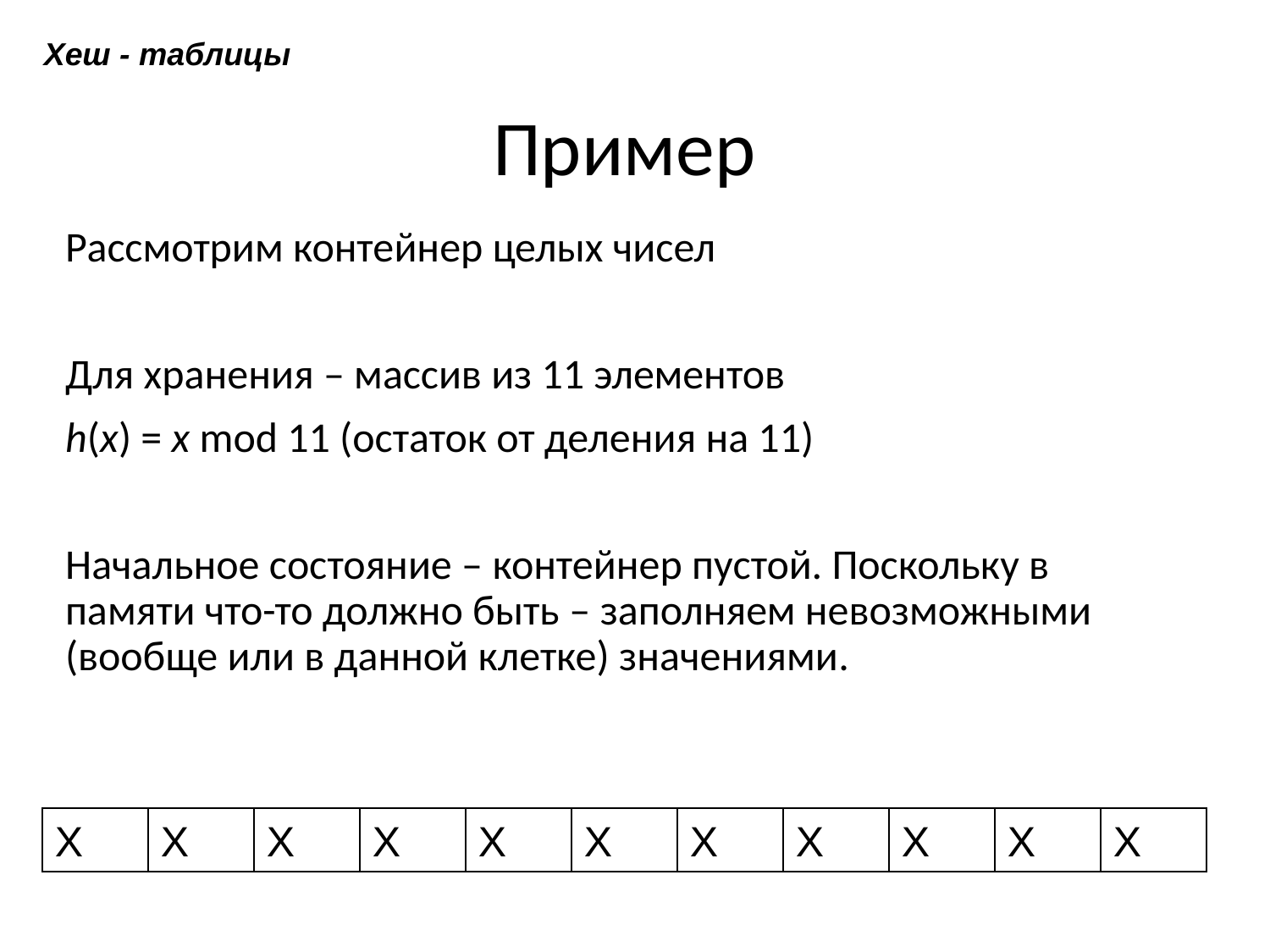

Хеш - таблицы
Пример
Рассмотрим контейнер целых чисел

Для хранения – массив из 11 элементов
h(x) = x mod 11 (остаток от деления на 11)

Начальное состояние – контейнер пустой. Поскольку в памяти что-то должно быть – заполняем невозможными (вообще или в данной клетке) значениями.
X
X
X
X
X
X
X
X
X
X
X